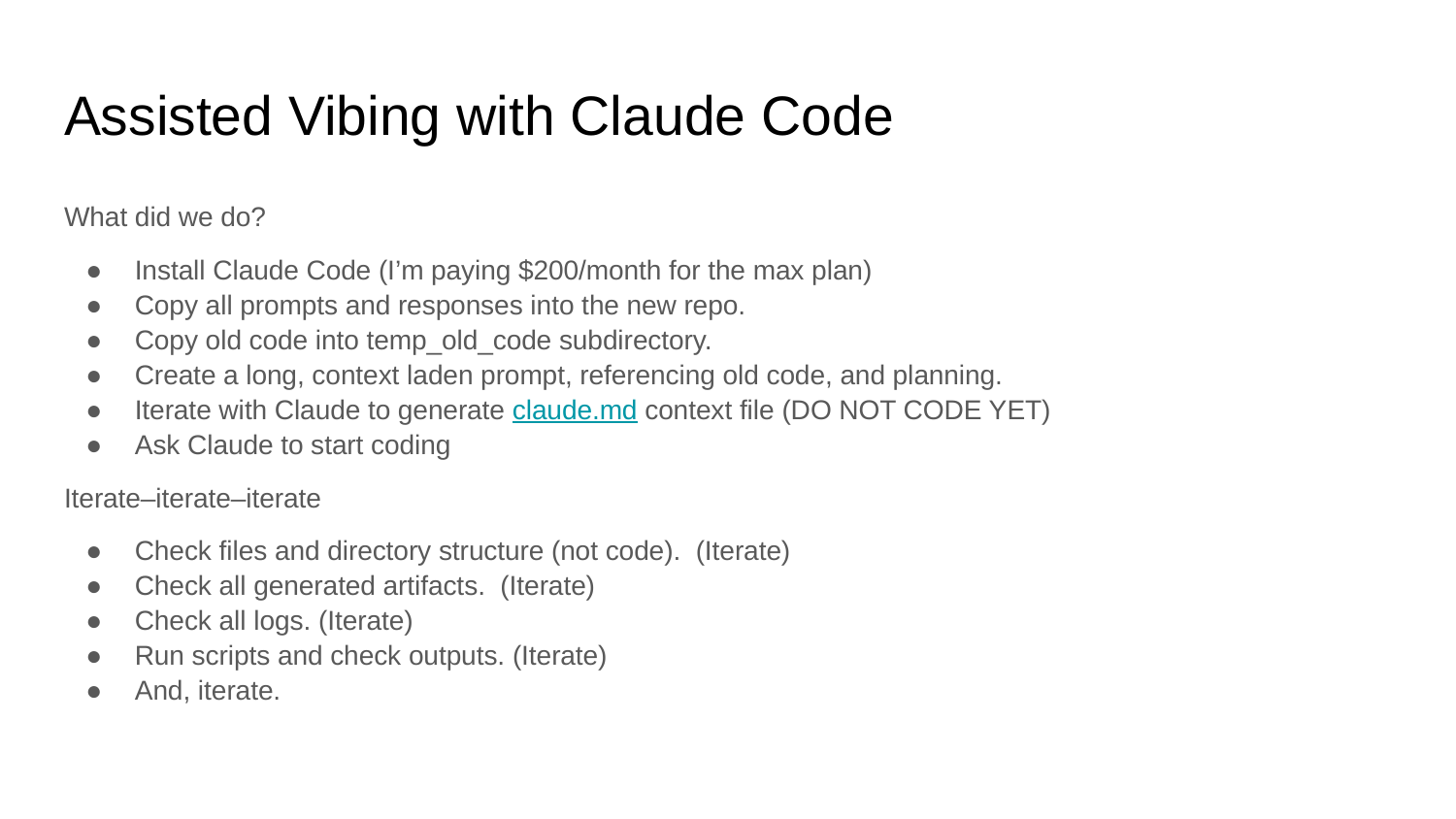

# Assisted Vibing with Claude Code
What did we do?
Install Claude Code (I’m paying $200/month for the max plan)
Copy all prompts and responses into the new repo.
Copy old code into temp_old_code subdirectory.
Create a long, context laden prompt, referencing old code, and planning.
Iterate with Claude to generate claude.md context file (DO NOT CODE YET)
Ask Claude to start coding
Iterate–iterate–iterate
Check files and directory structure (not code).  (Iterate)
Check all generated artifacts.  (Iterate)
Check all logs. (Iterate)
Run scripts and check outputs. (Iterate)
And, iterate.